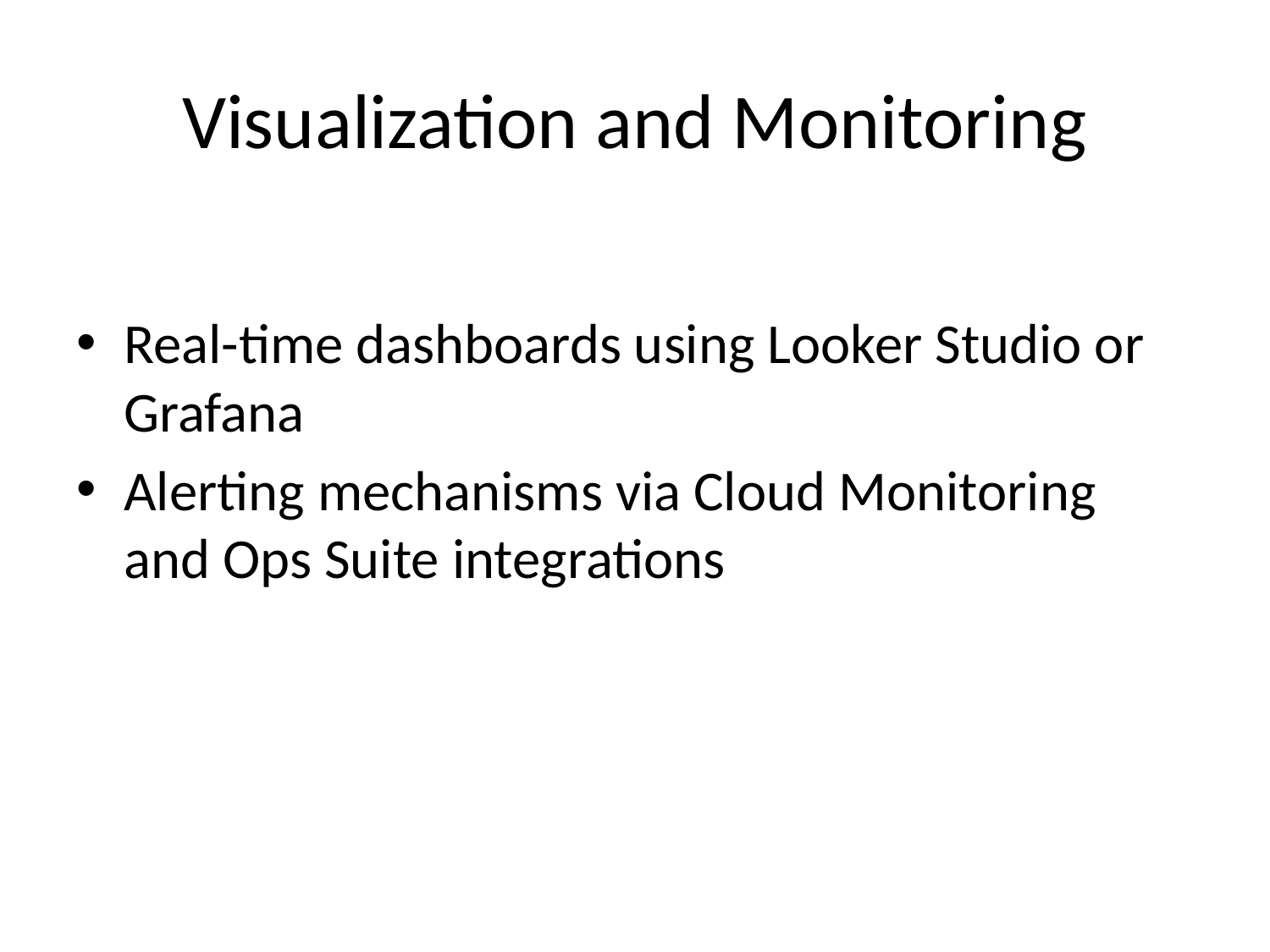

# Visualization and Monitoring

Real-time dashboards using Looker Studio or Grafana
Alerting mechanisms via Cloud Monitoring and Ops Suite integrations